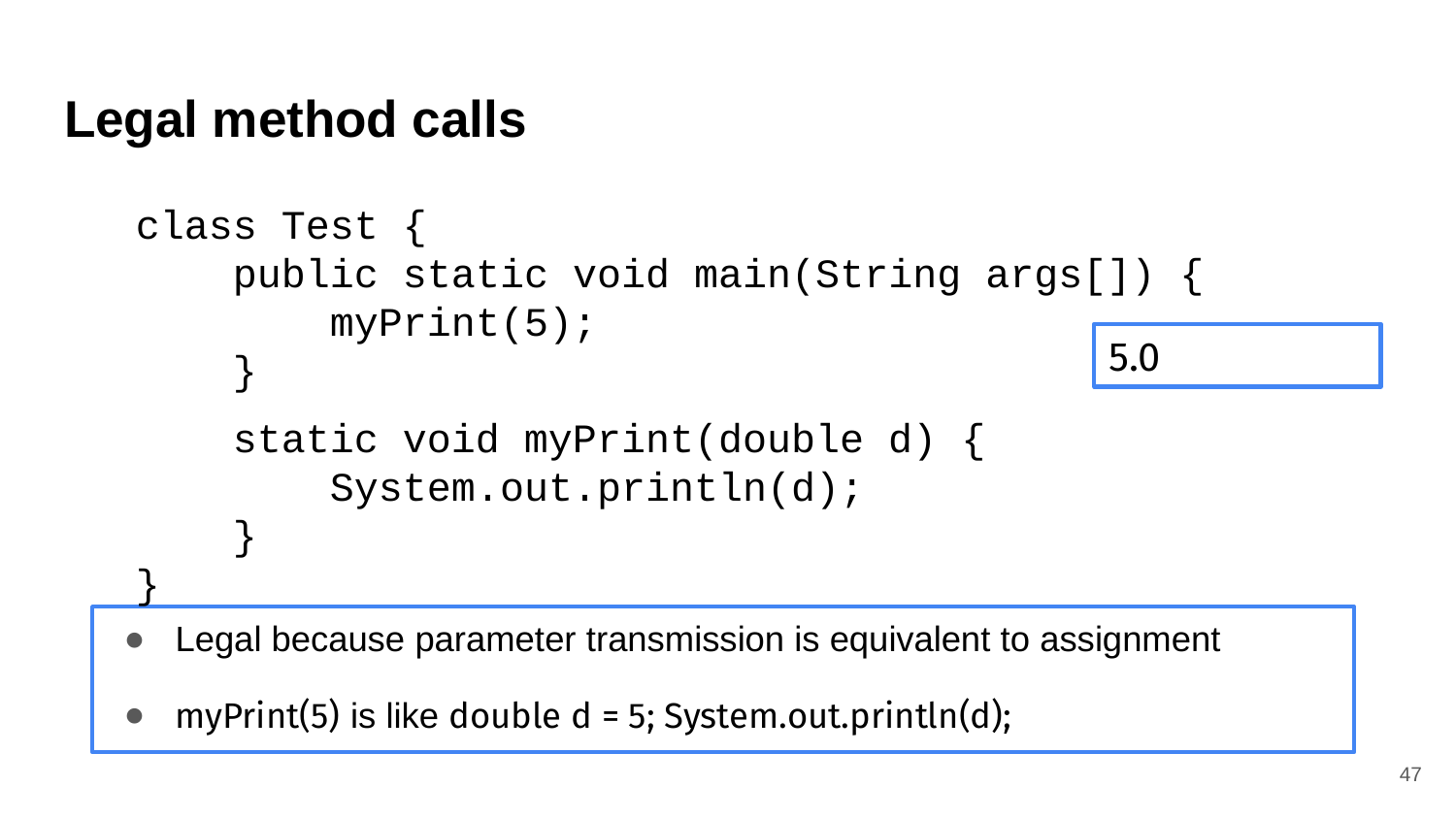

# Legal method calls
class Test {
    public static void main(String args[]) {
        myPrint(5);
    }
    static void myPrint(double d) {
        System.out.println(d);
    }
}
5.0
Legal because parameter transmission is equivalent to assignment

myPrint(5) is like double d = 5; System.out.println(d);
47